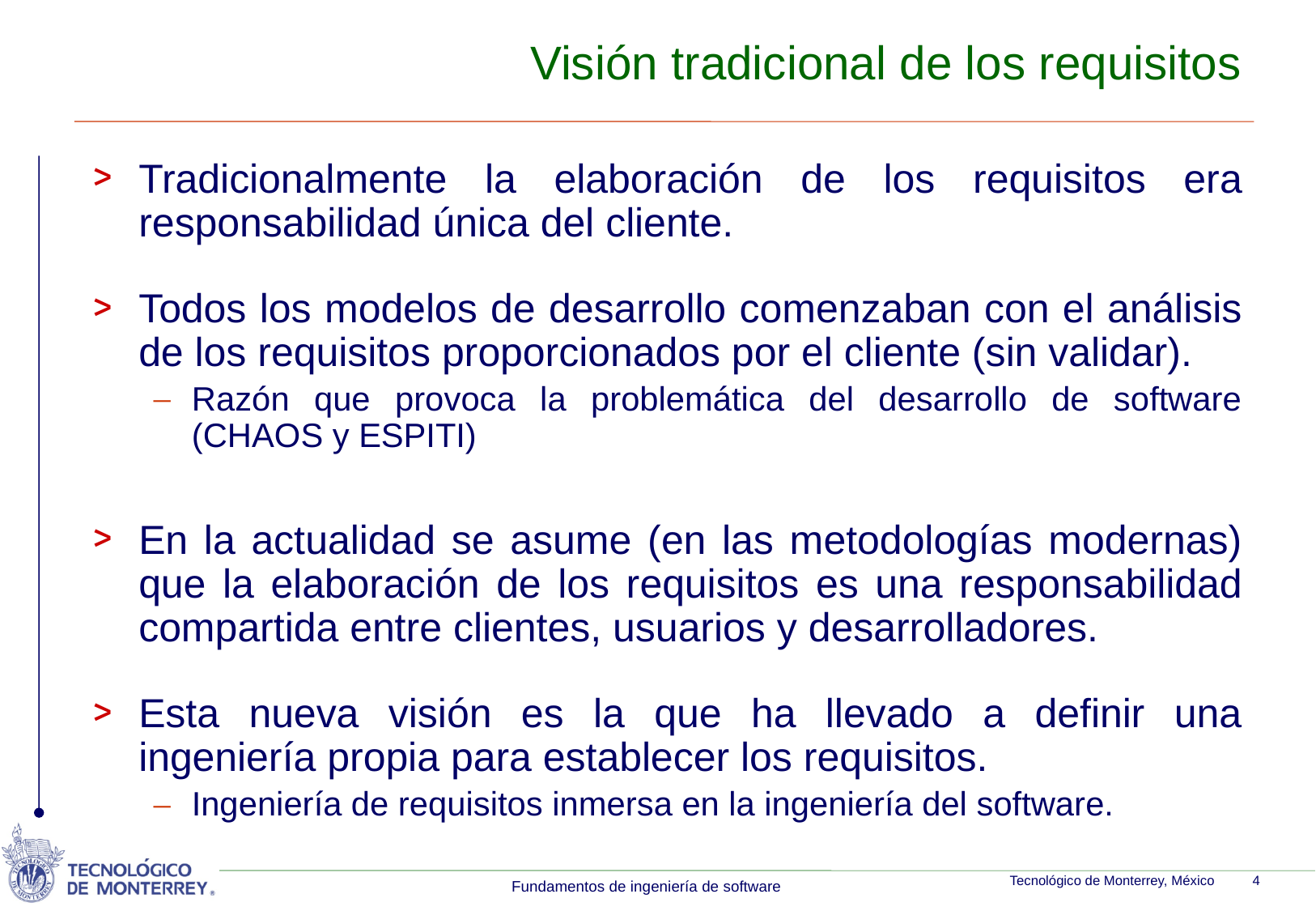

# Visión tradicional de los requisitos
Tradicionalmente la elaboración de los requisitos era responsabilidad única del cliente.

Todos los modelos de desarrollo comenzaban con el análisis de los requisitos proporcionados por el cliente (sin validar).
Razón que provoca la problemática del desarrollo de software (CHAOS y ESPITI)

En la actualidad se asume (en las metodologías modernas) que la elaboración de los requisitos es una responsabilidad compartida entre clientes, usuarios y desarrolladores.

Esta nueva visión es la que ha llevado a definir una ingeniería propia para establecer los requisitos.
Ingeniería de requisitos inmersa en la ingeniería del software.